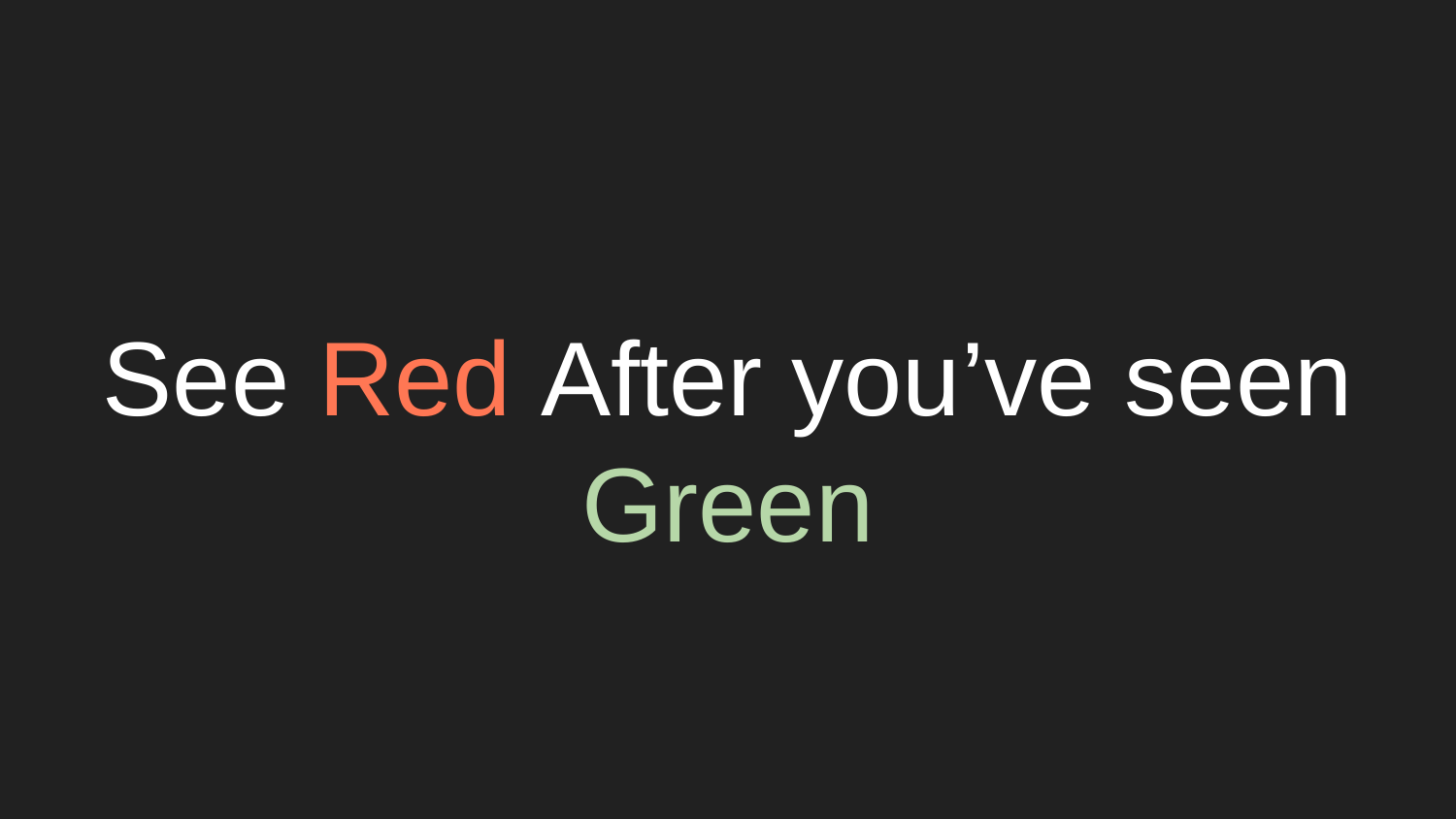

# See Red After you’ve seen Green